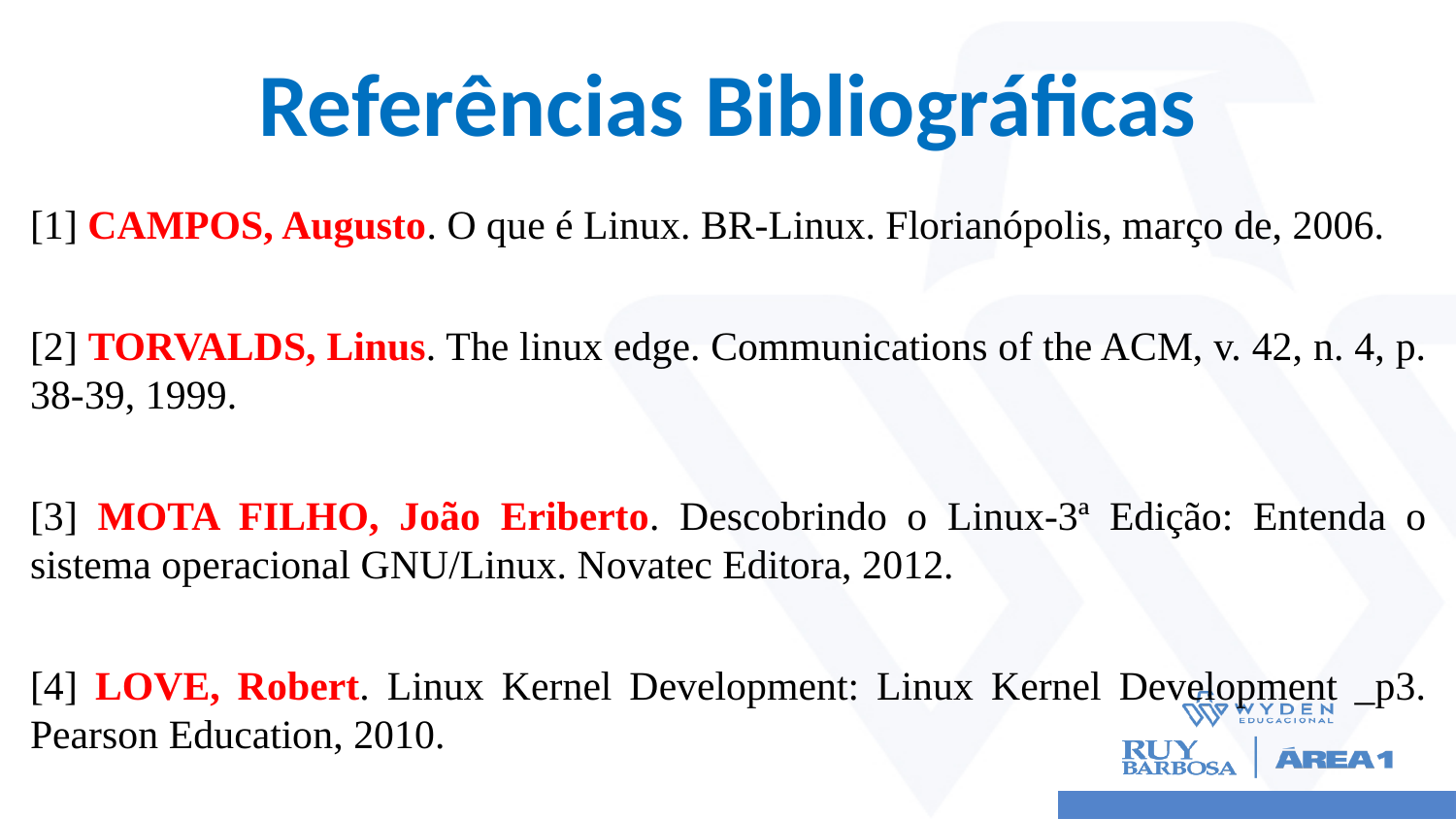

# Referências Bibliográficas
[1] CAMPOS, Augusto. O que é Linux. BR-Linux. Florianópolis, março de, 2006.

[2] TORVALDS, Linus. The linux edge. Communications of the ACM, v. 42, n. 4, p. 38-39, 1999.

[3] MOTA FILHO, João Eriberto. Descobrindo o Linux-3ª Edição: Entenda o sistema operacional GNU/Linux. Novatec Editora, 2012.

[4] LOVE, Robert. Linux Kernel Development: Linux Kernel Development _p3. Pearson Education, 2010.